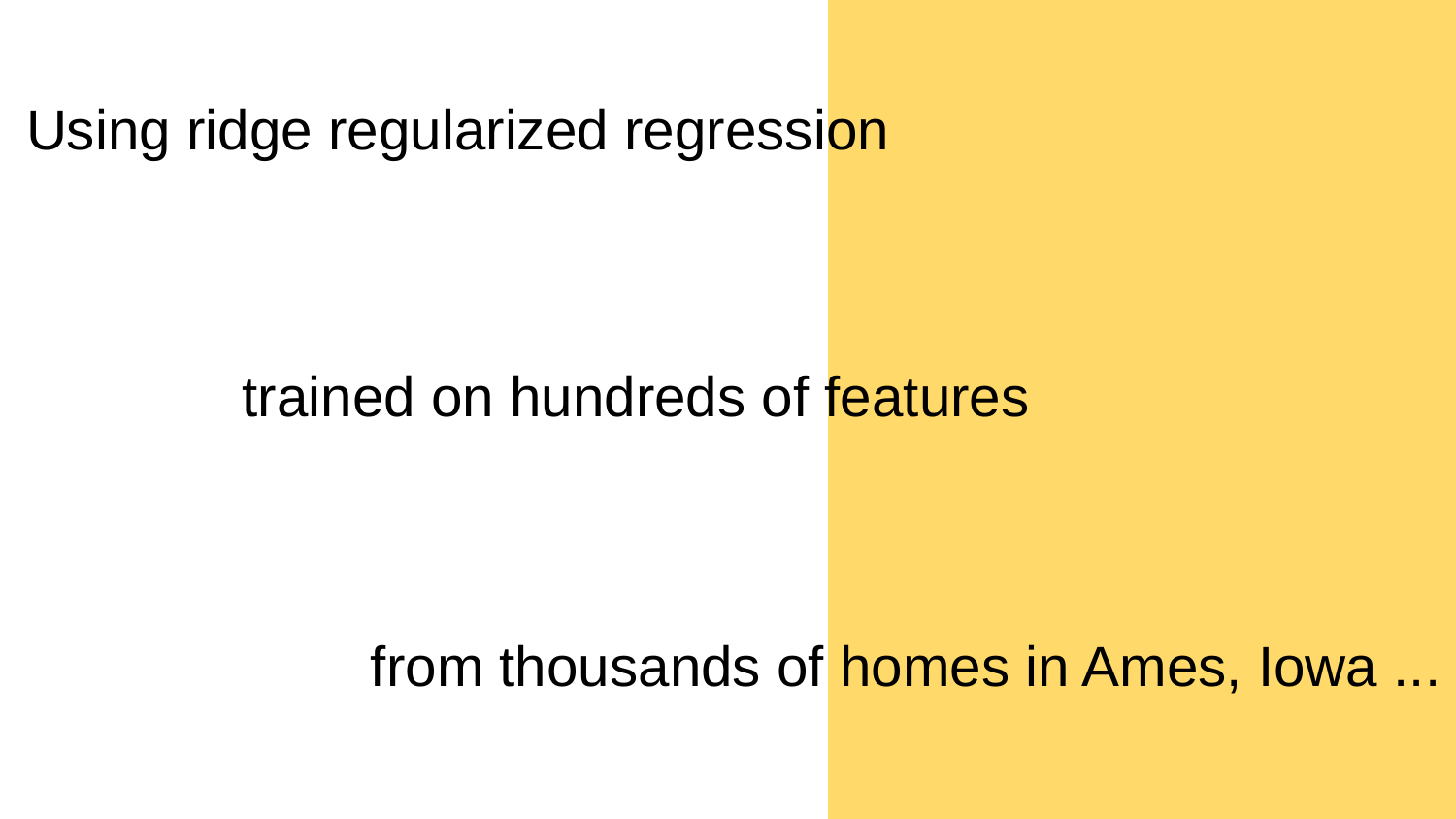

Using ridge regularized regression
trained on hundreds of features
from thousands of homes in Ames, Iowa ...